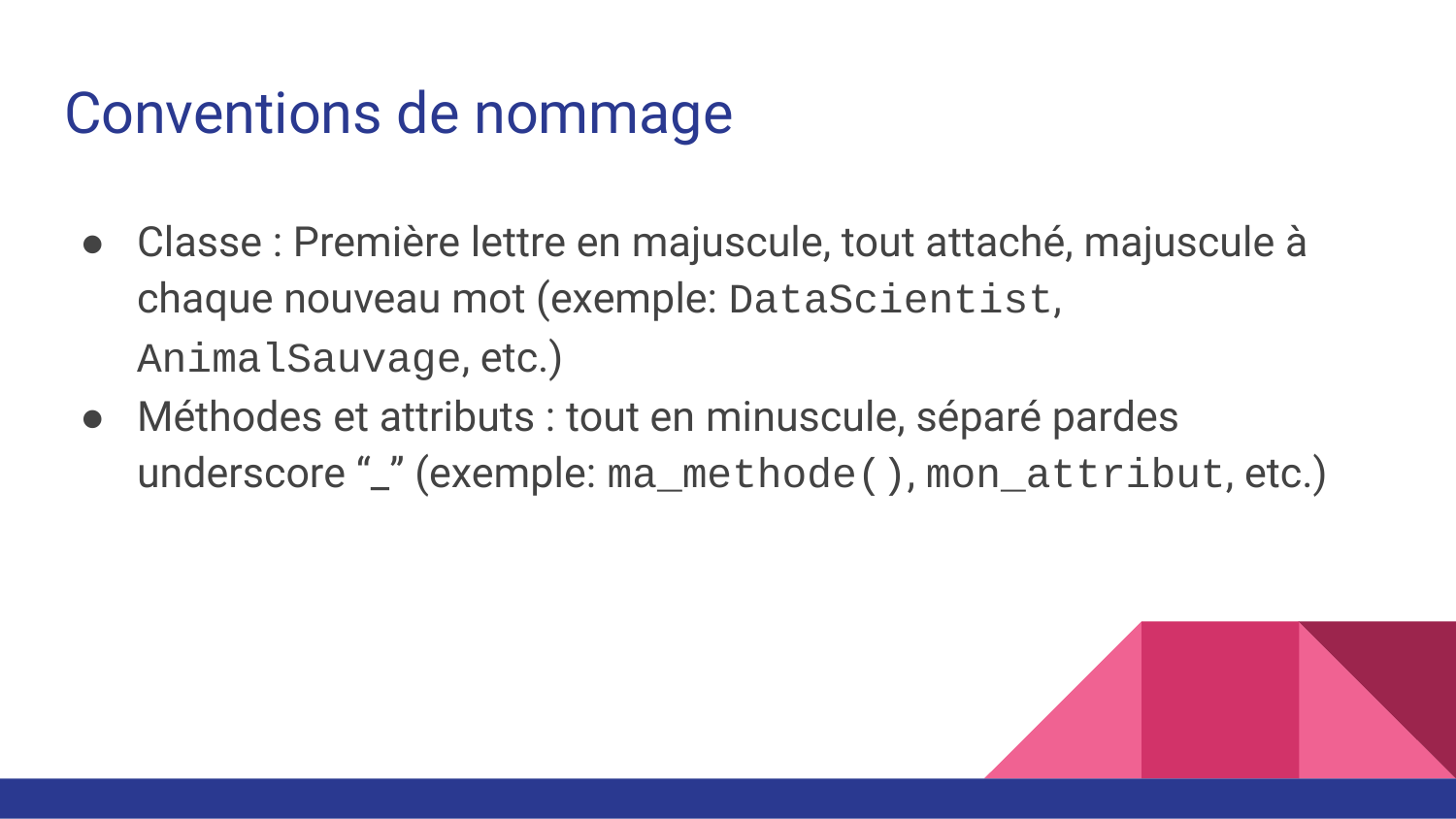

# Conventions de nommage
Classe : Première lettre en majuscule, tout attaché, majuscule à chaque nouveau mot (exemple: DataScientist, AnimalSauvage, etc.)
Méthodes et attributs : tout en minuscule, séparé pardes underscore “_” (exemple: ma_methode(), mon_attribut, etc.)